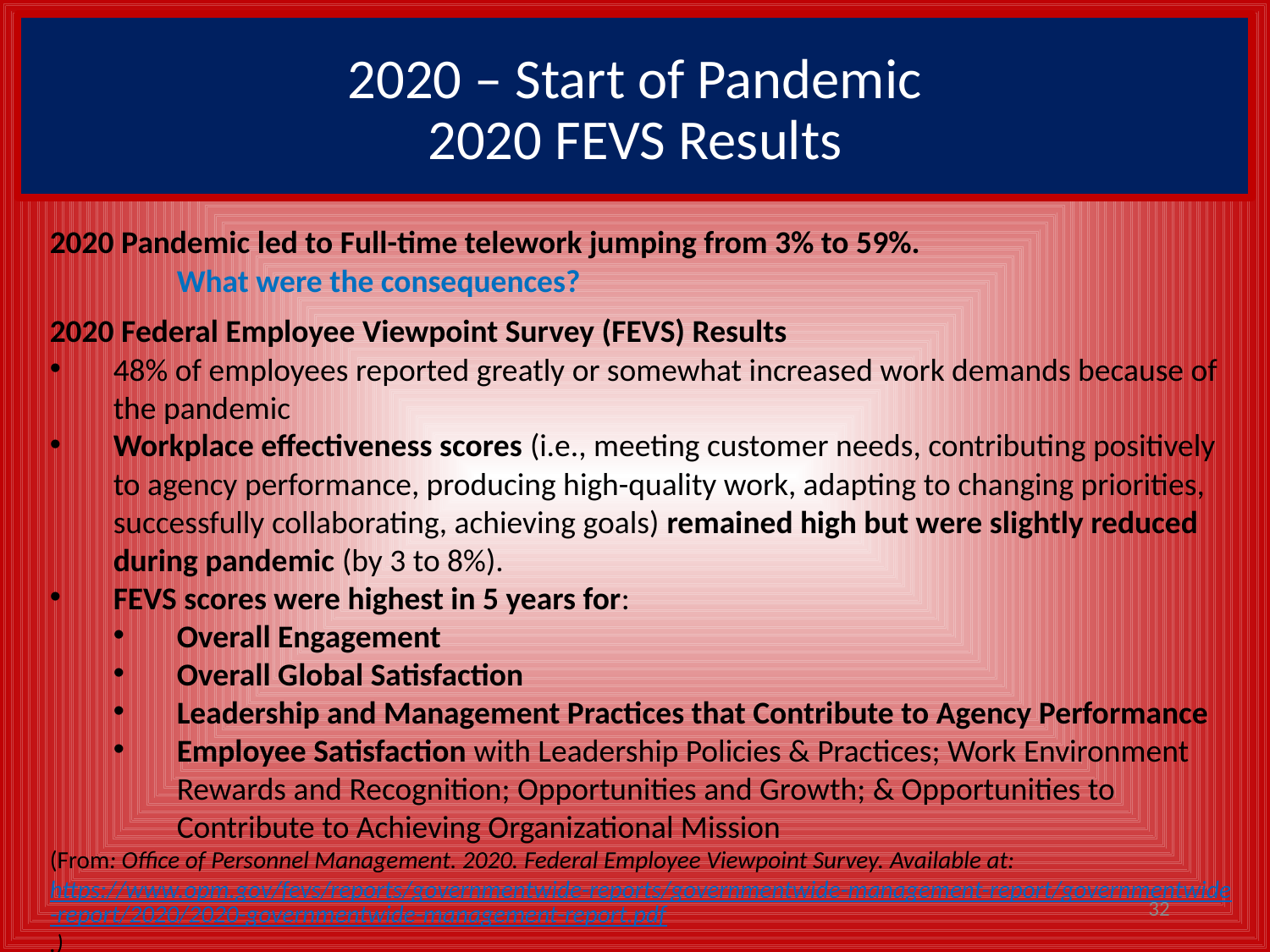

# 2020 – Start of Pandemic 2020 FEVS Results
2020 Pandemic led to Full-time telework jumping from 3% to 59%.
	What were the consequences?

2020 Federal Employee Viewpoint Survey (FEVS) Results
48% of employees reported greatly or somewhat increased work demands because of the pandemic
Workplace effectiveness scores (i.e., meeting customer needs, contributing positively to agency performance, producing high-quality work, adapting to changing priorities, successfully collaborating, achieving goals) remained high but were slightly reduced during pandemic (by 3 to 8%).
FEVS scores were highest in 5 years for:
Overall Engagement
Overall Global Satisfaction
Leadership and Management Practices that Contribute to Agency Performance
Employee Satisfaction with Leadership Policies & Practices; Work Environment Rewards and Recognition; Opportunities and Growth; & Opportunities to Contribute to Achieving Organizational Mission
(From: Office of Personnel Management. 2020. Federal Employee Viewpoint Survey. Available at: https://www.opm.gov/fevs/reports/governmentwide-reports/governmentwide-management-report/governmentwide-report/2020/2020-governmentwide-management-report.pdf.)

32